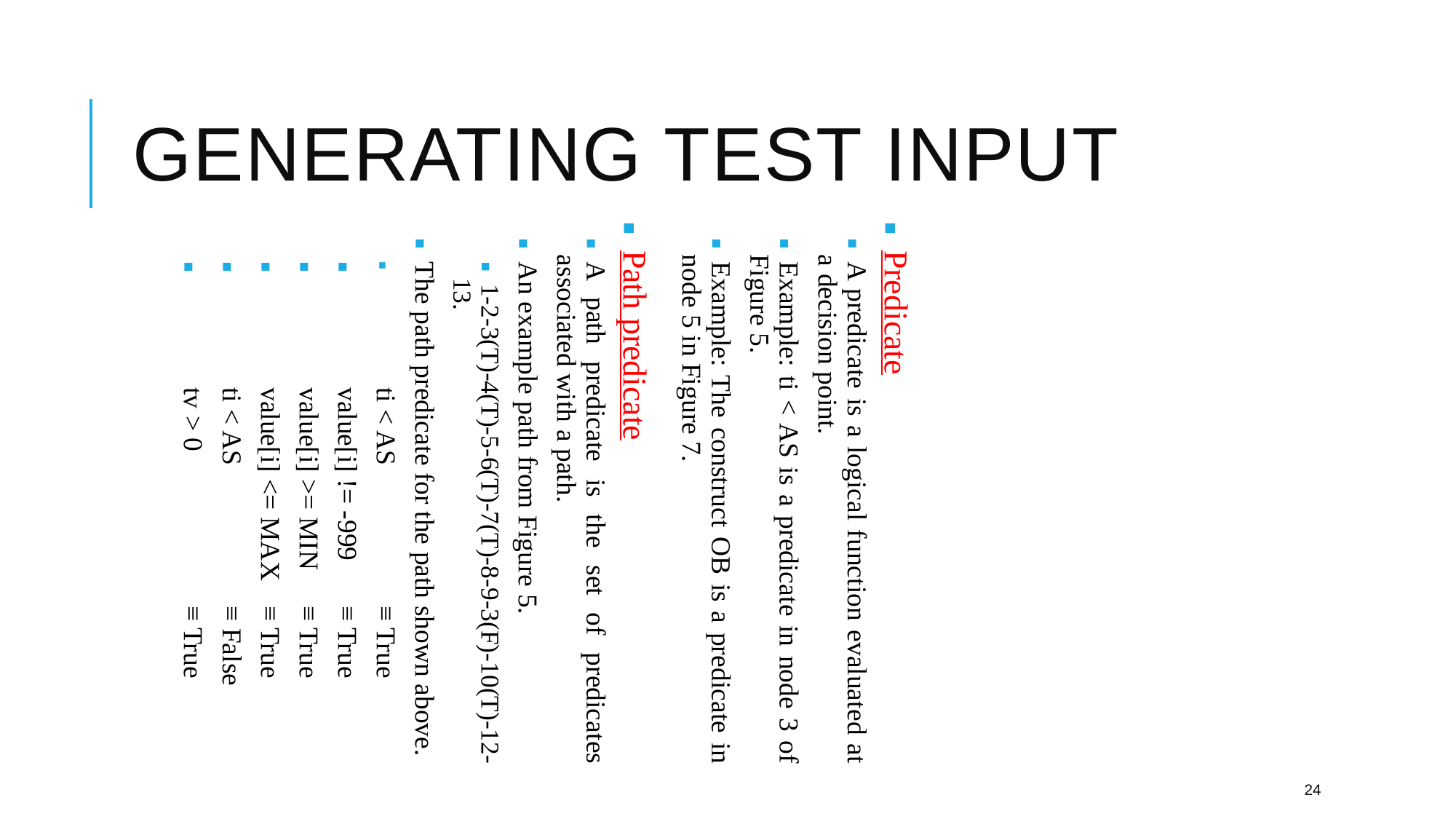

Generating Test Input
Predicate
A predicate is a logical function evaluated at a decision point.
Example: ti < AS is a predicate in node 3 of Figure 5.
Example: The construct OB is a predicate in node 5 in Figure 7.
Path predicate
A path predicate is the set of predicates associated with a path.
An example path from Figure 5.
1-2-3(T)-4(T)-5-6(T)-7(T)-8-9-3(F)-10(T)-12-13.
The path predicate for the path shown above.
	ti < AS		≡ True
	value[i] != -999 	≡ True
	value[i] >= MIN 	≡ True
	value[i] <= MAX 	≡ True
	ti < AS 		≡ False
	tv > 0 		≡ True

24